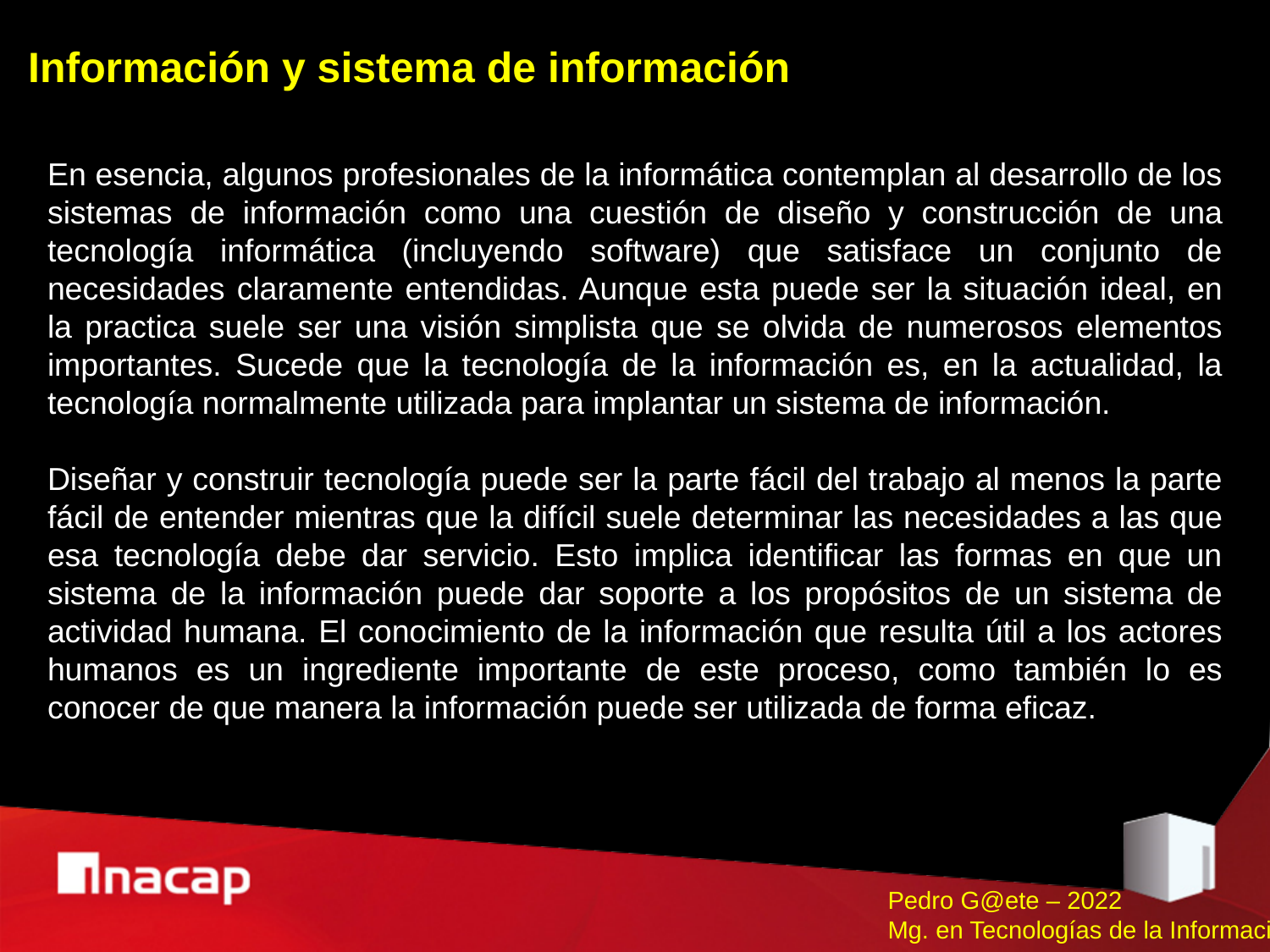

# Información y sistema de información
En esencia, algunos profesionales de la informática contemplan al desarrollo de los sistemas de información como una cuestión de diseño y construcción de una tecnología informática (incluyendo software) que satisface un conjunto de necesidades claramente entendidas. Aunque esta puede ser la situación ideal, en la practica suele ser una visión simplista que se olvida de numerosos elementos importantes. Sucede que la tecnología de la información es, en la actualidad, la tecnología normalmente utilizada para implantar un sistema de información.

Diseñar y construir tecnología puede ser la parte fácil del trabajo al menos la parte fácil de entender mientras que la difícil suele determinar las necesidades a las que esa tecnología debe dar servicio. Esto implica identificar las formas en que un sistema de la información puede dar soporte a los propósitos de un sistema de actividad humana. El conocimiento de la información que resulta útil a los actores humanos es un ingrediente importante de este proceso, como también lo es conocer de que manera la información puede ser utilizada de forma eficaz.